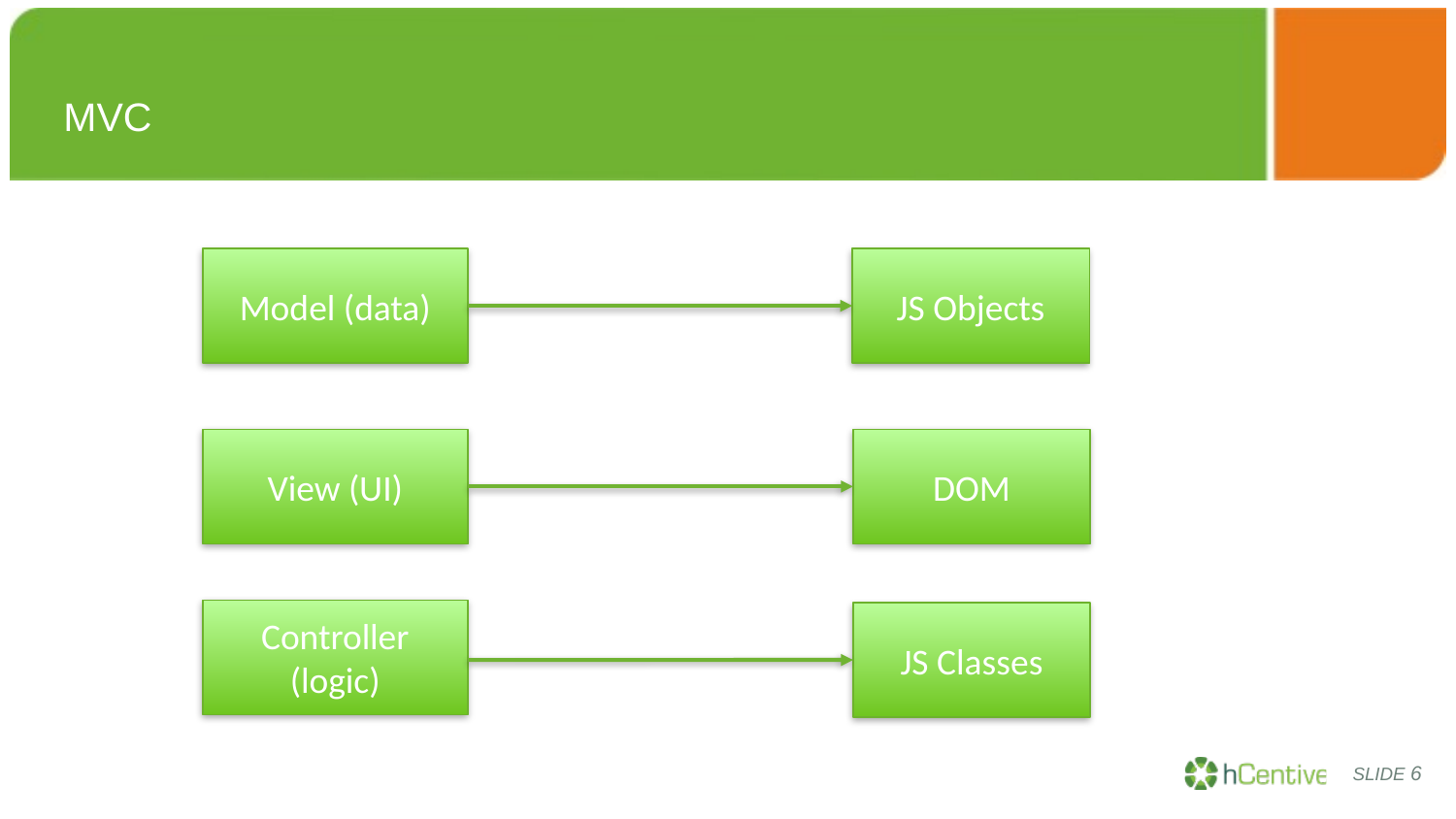

MVC

Model (data)
JS Objects
View (UI)
DOM
Controller (logic)
JS Classes